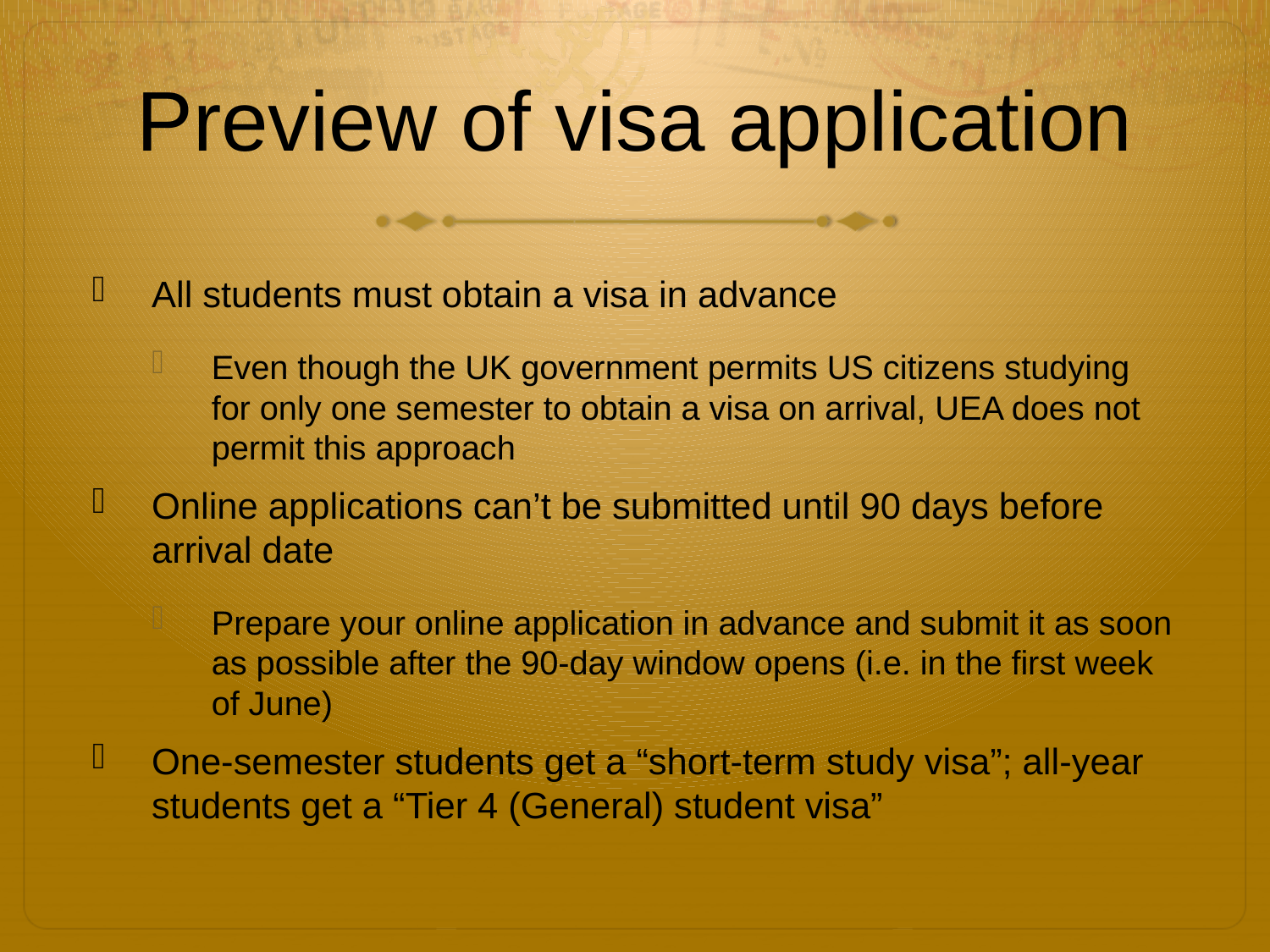

# Preview of visa application
All students must obtain a visa in advance
Even though the UK government permits US citizens studying for only one semester to obtain a visa on arrival, UEA does not permit this approach
Online applications can’t be submitted until 90 days before arrival date
Prepare your online application in advance and submit it as soon as possible after the 90-day window opens (i.e. in the first week of June)
One-semester students get a “short-term study visa”; all-year students get a “Tier 4 (General) student visa”